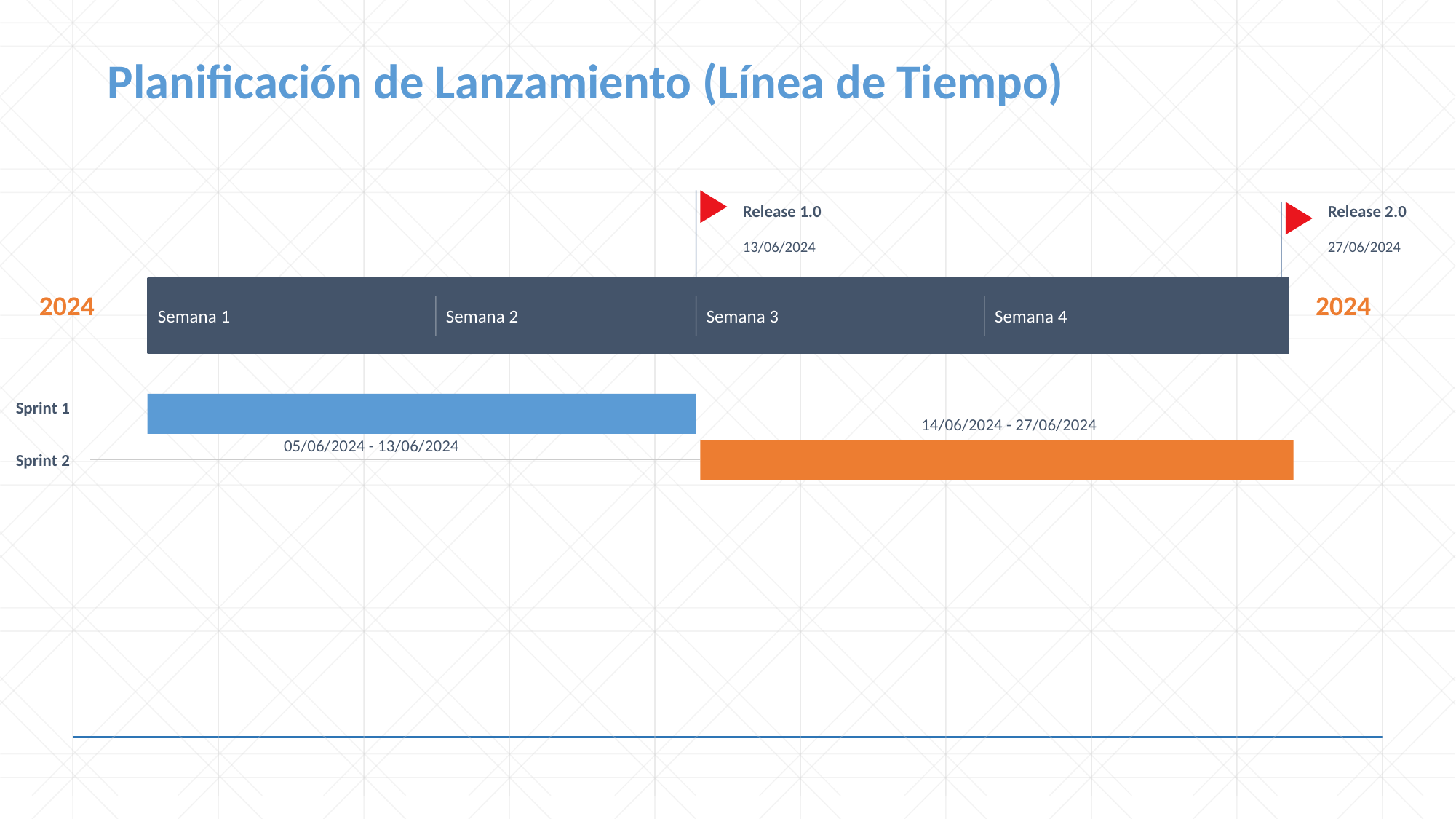

Planificación de Lanzamiento (Línea de Tiempo)

Release 2.0
Release 1.0

27/06/2024
13/06/2024

2024
2024
Semana 1
Semana 2
Semana 3
Semana 4

Sprint 1
14/06/2024 - 27/06/2024
   05/06/2024 - 13/06/2024

Sprint 2